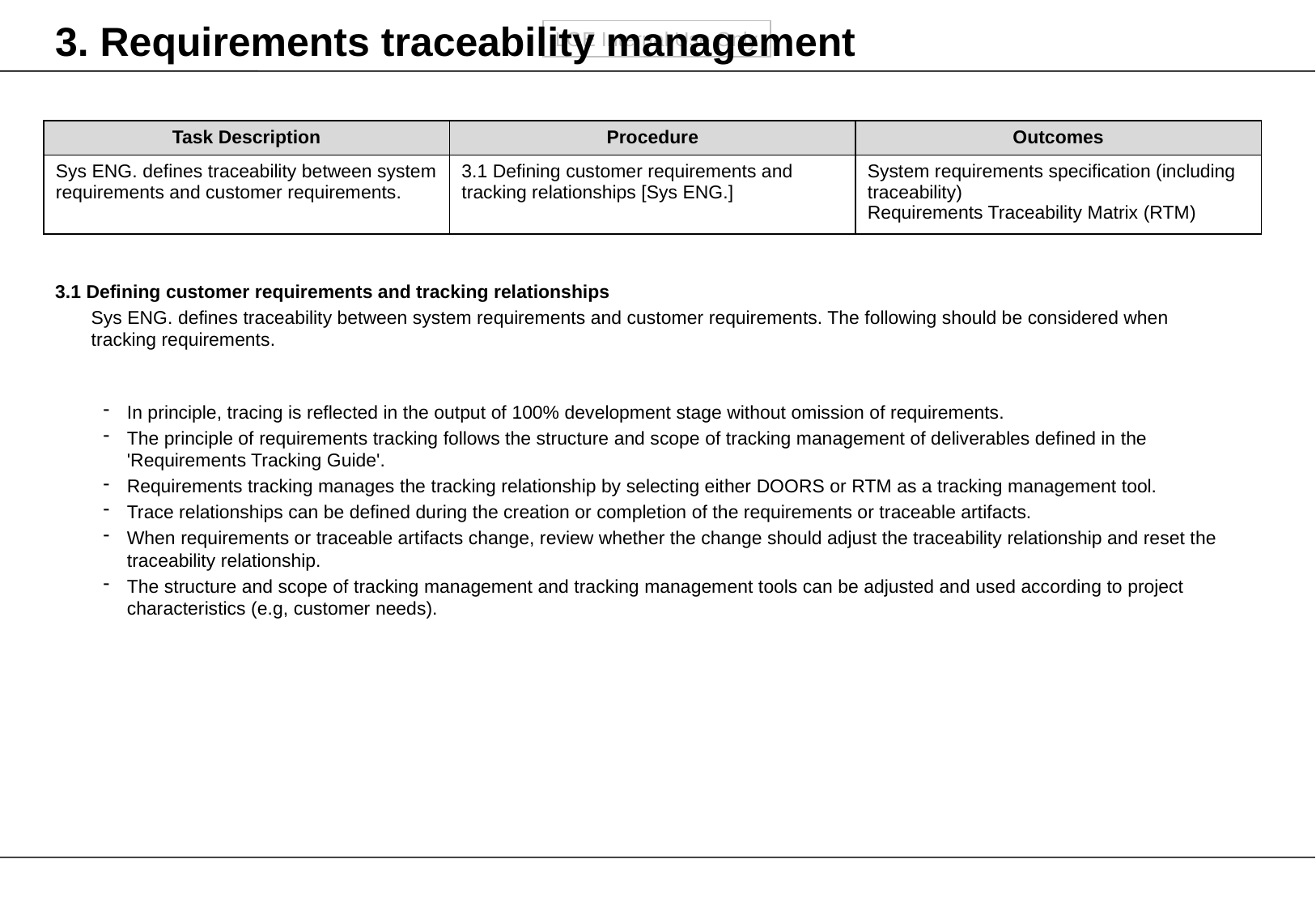

# 3. Requirements traceability management
| Task Description | Procedure | Outcomes |
| --- | --- | --- |
| Sys ENG. defines traceability between system requirements and customer requirements. | 3.1 Defining customer requirements and tracking relationships [Sys ENG.] | System requirements specification (including traceability) Requirements Traceability Matrix (RTM) |
3.1 Defining customer requirements and tracking relationships
Sys ENG. defines traceability between system requirements and customer requirements. The following should be considered when tracking requirements.

In principle, tracing is reflected in the output of 100% development stage without omission of requirements.
The principle of requirements tracking follows the structure and scope of tracking management of deliverables defined in the 'Requirements Tracking Guide'.
Requirements tracking manages the tracking relationship by selecting either DOORS or RTM as a tracking management tool.
Trace relationships can be defined during the creation or completion of the requirements or traceable artifacts.
When requirements or traceable artifacts change, review whether the change should adjust the traceability relationship and reset the traceability relationship.
The structure and scope of tracking management and tracking management tools can be adjusted and used according to project characteristics (e.g, customer needs).